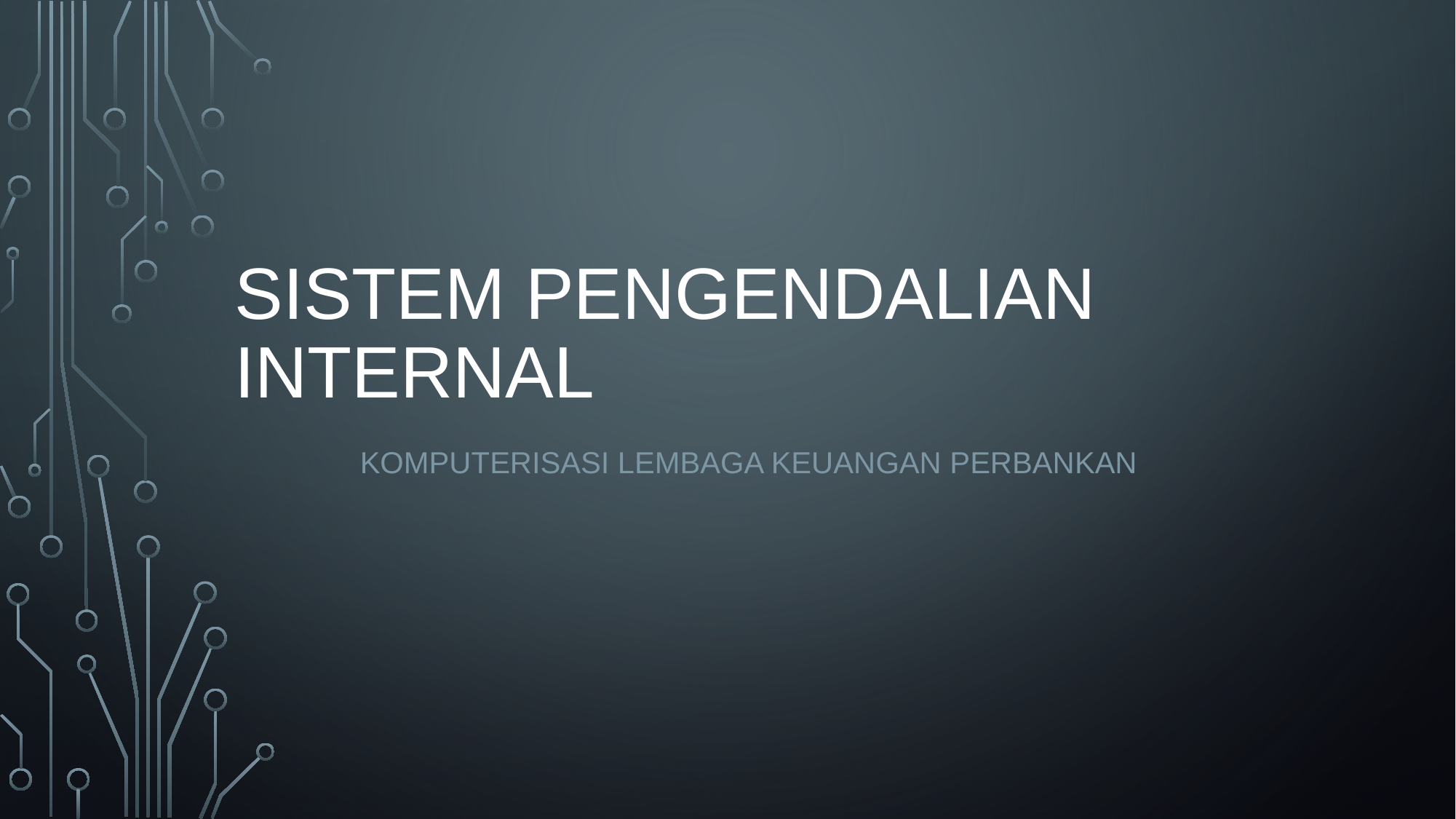

# SISTEM PENGENDALIAN INTERNAL
KOMPUTERISASI LEMBAGA KEUANGAN PERBANKAN